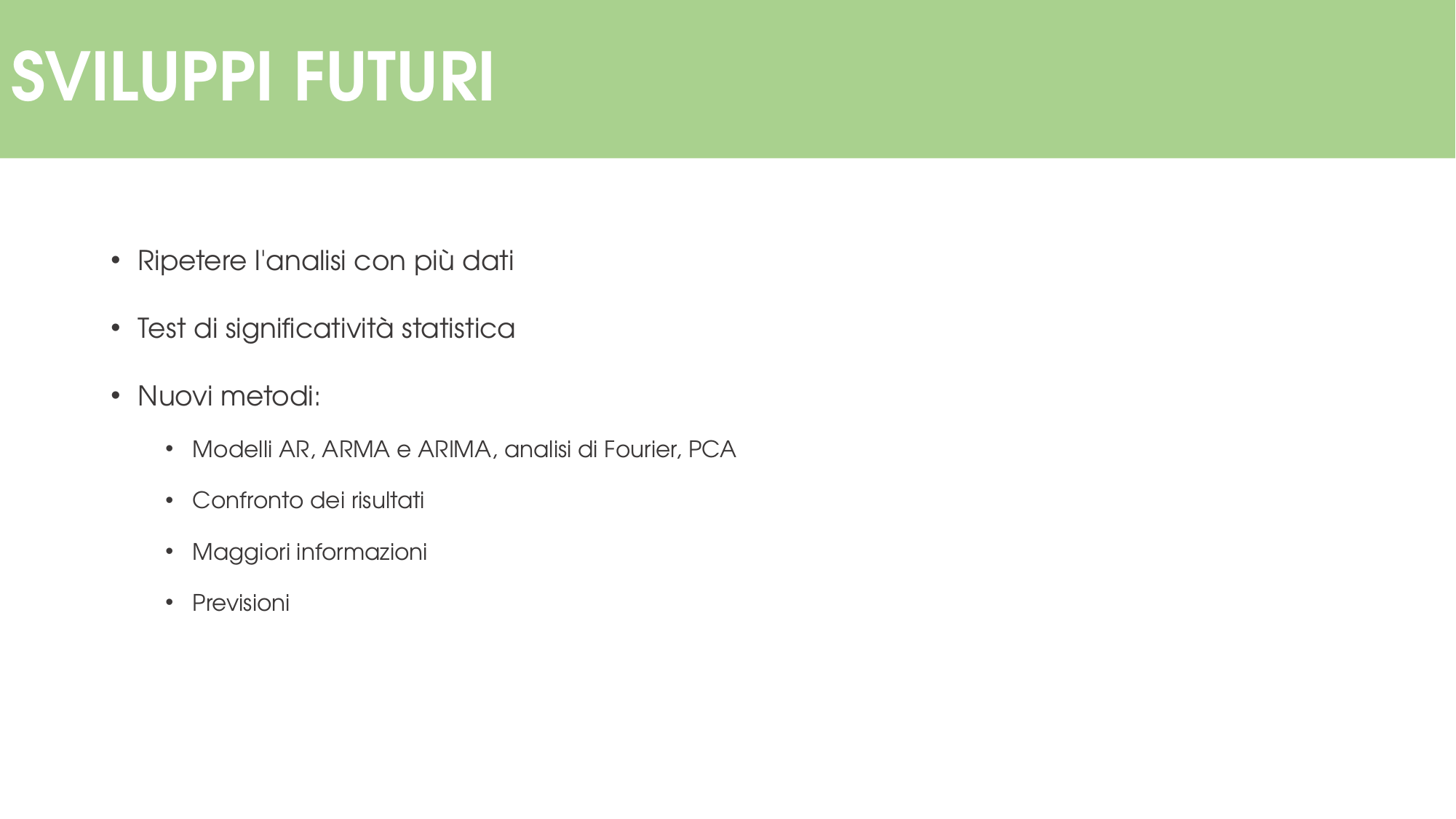

# Sviluppi futuri
Ripetere l'analisi con più dati
Test di significatività statistica
Nuovi metodi:
Modelli AR, ARMA e ARIMA, analisi di Fourier, PCA
Confronto dei risultati
Maggiori informazioni
Previsioni